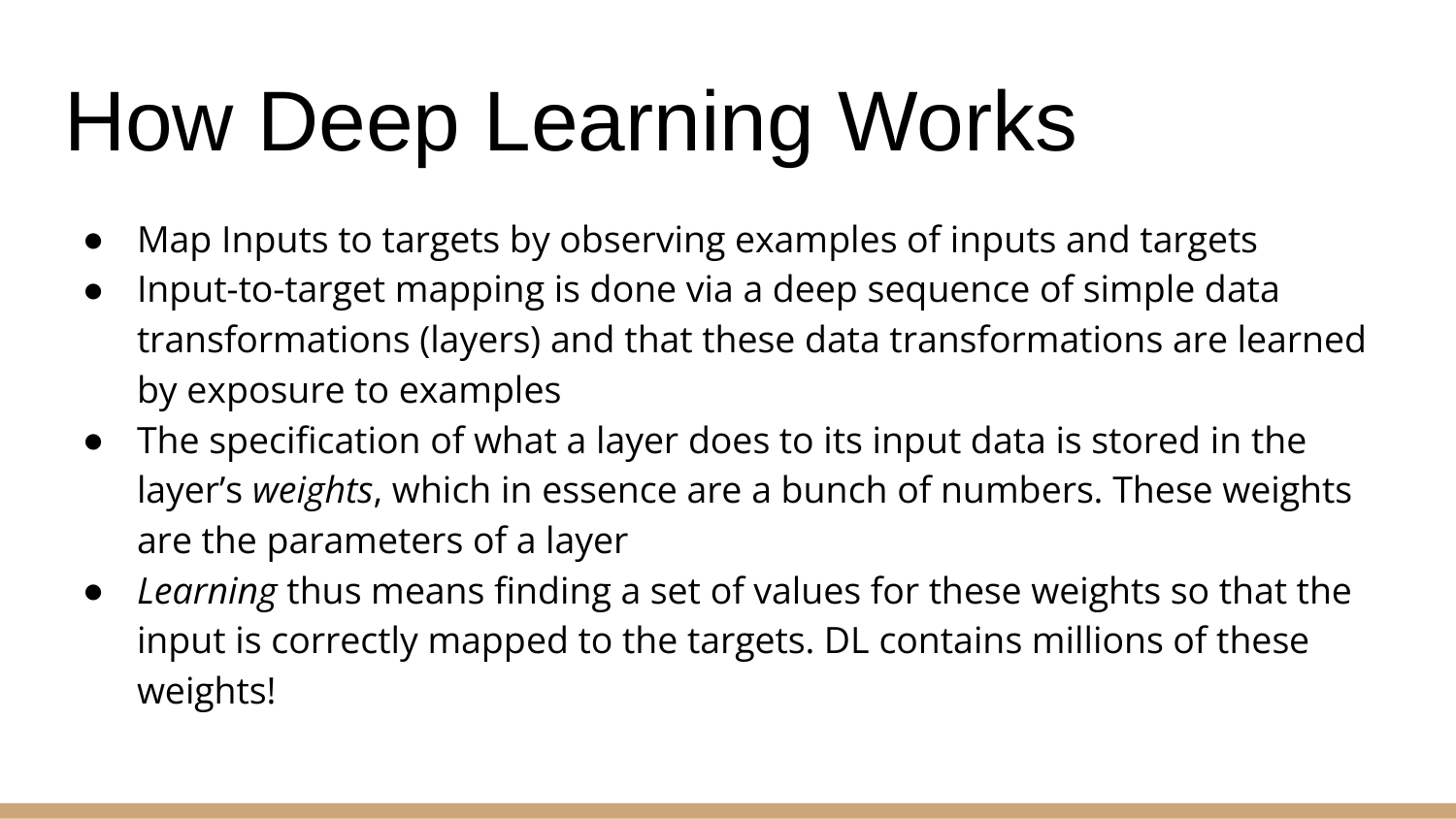

# How Deep Learning Works
Map Inputs to targets by observing examples of inputs and targets
Input-to-target mapping is done via a deep sequence of simple data transformations (layers) and that these data transformations are learned by exposure to examples
The specification of what a layer does to its input data is stored in the layer’s weights, which in essence are a bunch of numbers. These weights are the parameters of a layer
Learning thus means finding a set of values for these weights so that the input is correctly mapped to the targets. DL contains millions of these weights!